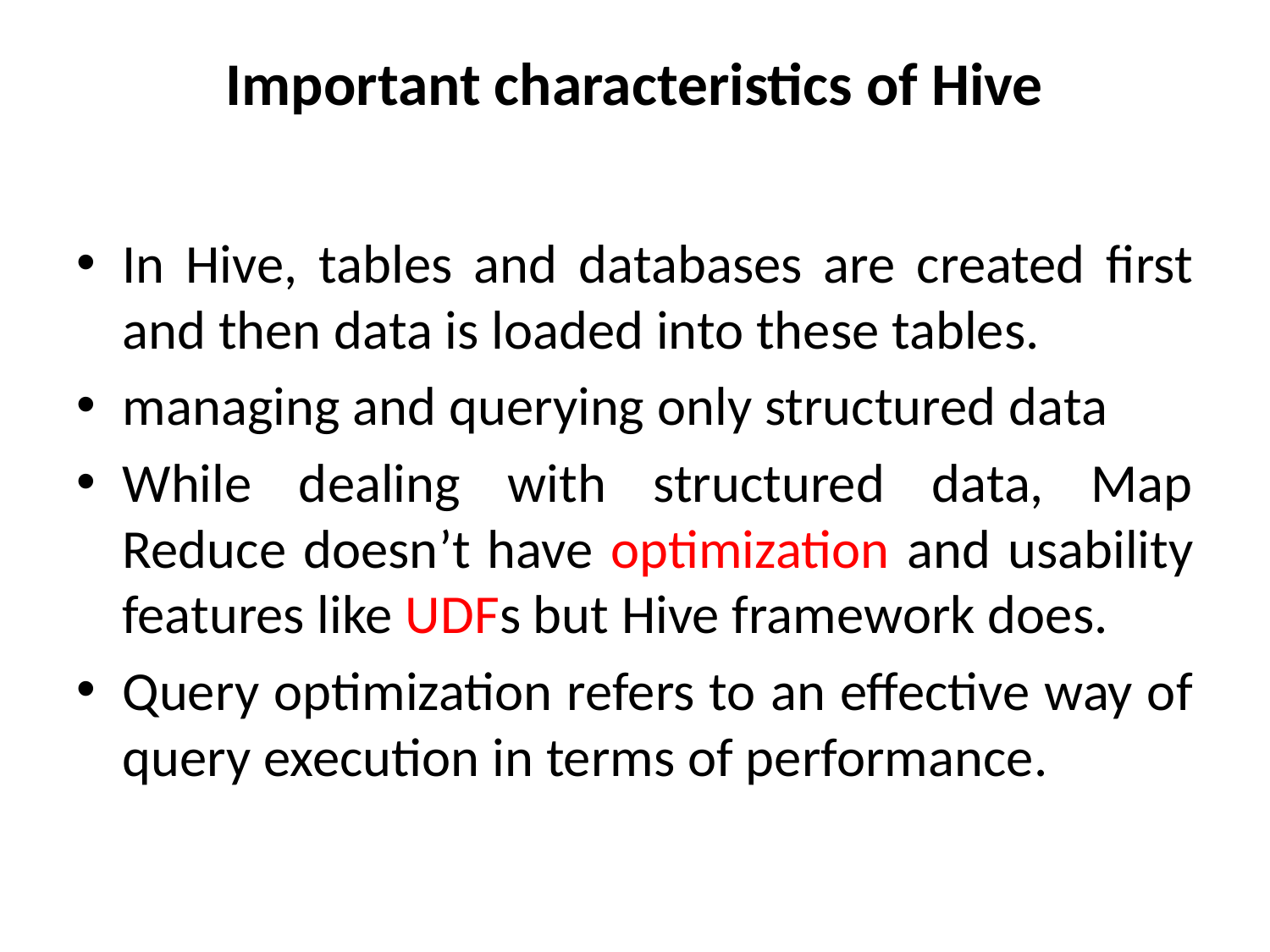

# Important characteristics of Hive
In Hive, tables and databases are created first and then data is loaded into these tables.
managing and querying only structured data
While dealing with structured data, Map Reduce doesn’t have optimization and usability features like UDFs but Hive framework does.
Query optimization refers to an effective way of query execution in terms of performance.